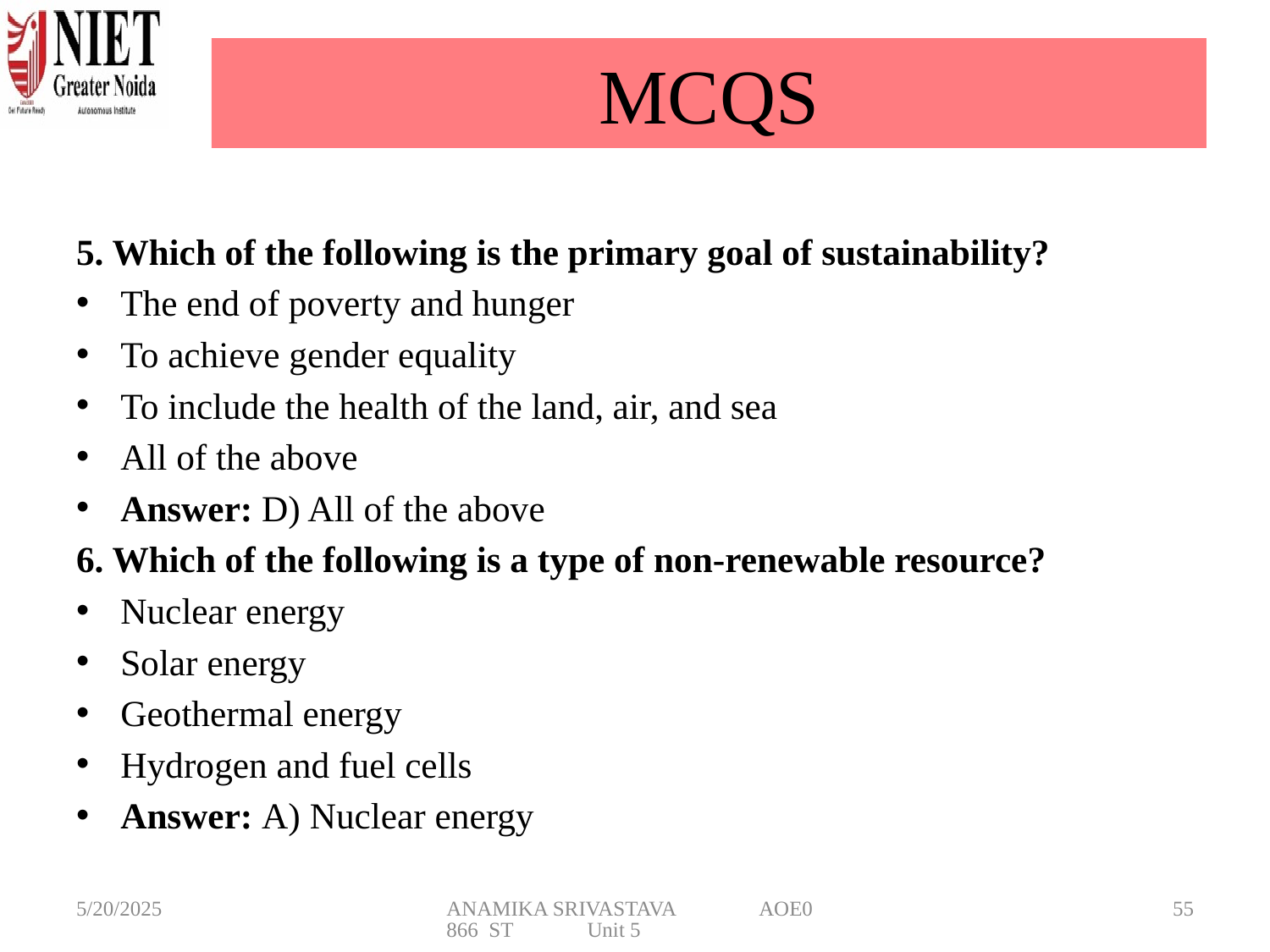

# MCQS
5. Which of the following is the primary goal of sustainability?
The end of poverty and hunger
To achieve gender equality
To include the health of the land, air, and sea
All of the above
Answer: D) All of the above
6. Which of the following is a type of non-renewable resource?
Nuclear energy
Solar energy
Geothermal energy
Hydrogen and fuel cells
Answer: A) Nuclear energy

5/20/2025
ANAMIKA SRIVASTAVA                AOE0866  ST              Unit 5
55